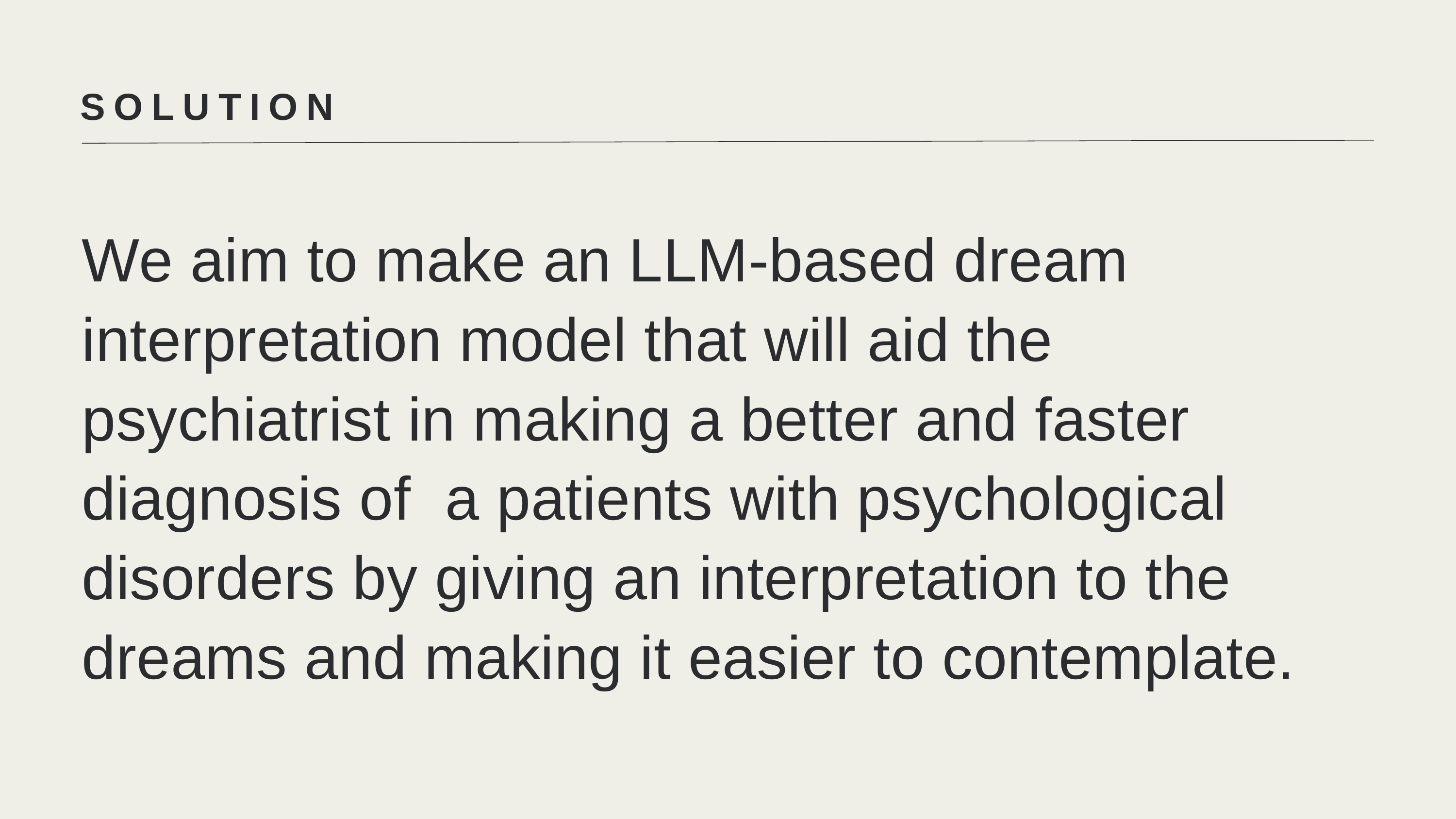

SOLUTION

We aim to make an LLM-based dream interpretation model that will aid the psychiatrist in making a better and faster diagnosis of  a patients with psychological disorders by giving an interpretation to the dreams and making it easier to contemplate.